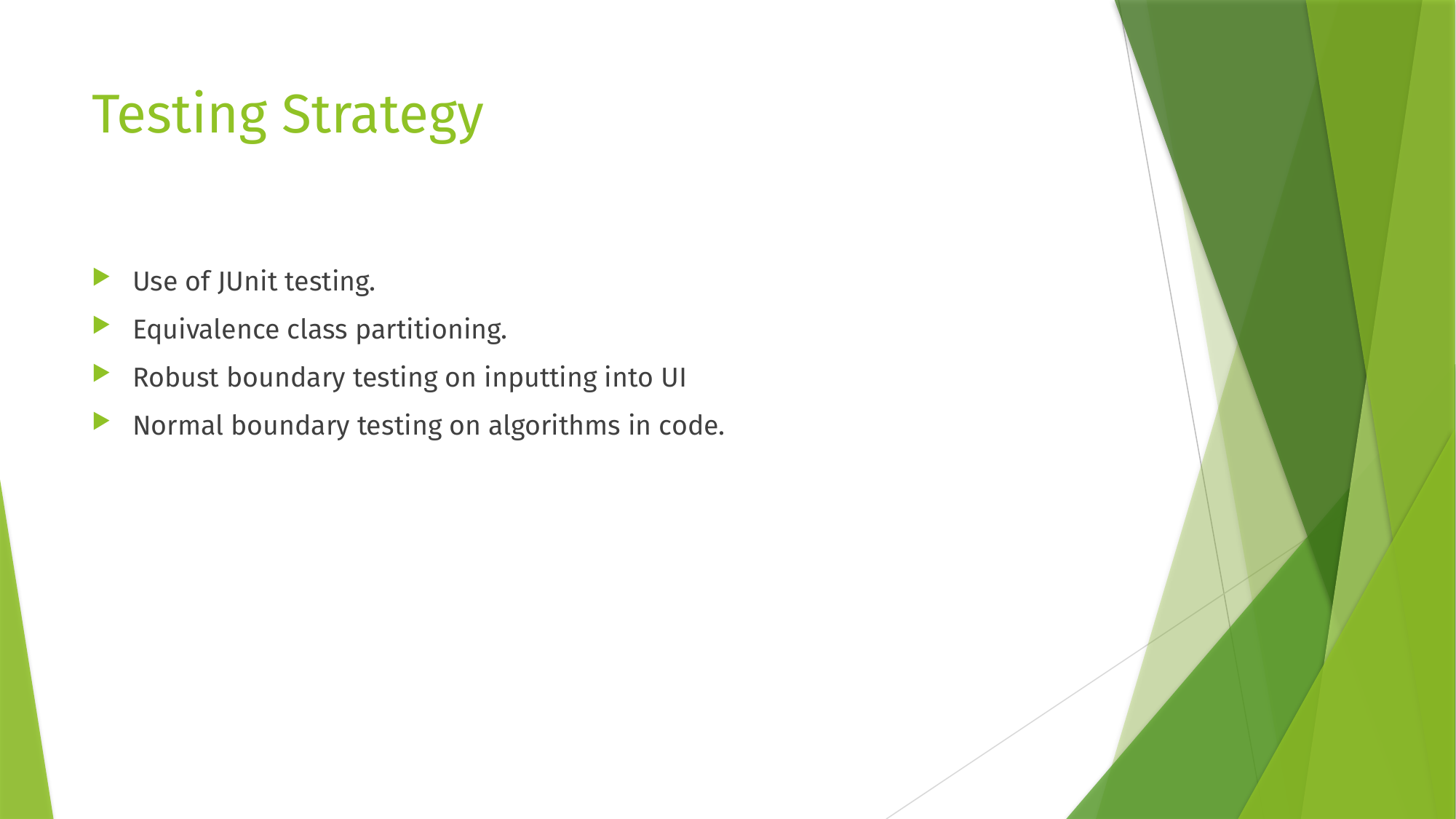

# Testing Strategy
Use of JUnit testing.
Equivalence class partitioning.
Robust boundary testing on inputting into UI
Normal boundary testing on algorithms in code.